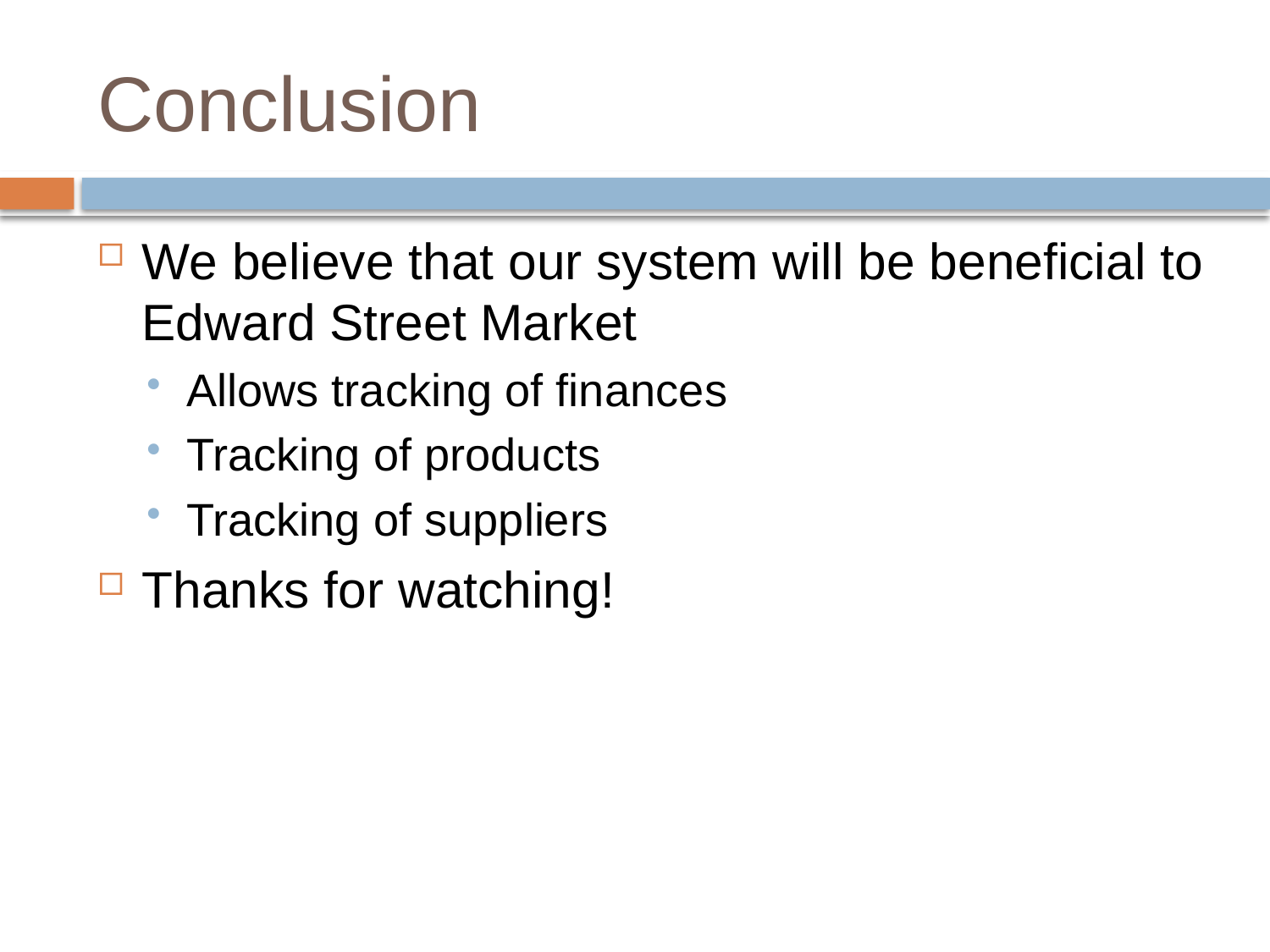

# Conclusion
We believe that our system will be beneficial to Edward Street Market
Allows tracking of finances
Tracking of products
Tracking of suppliers
Thanks for watching!